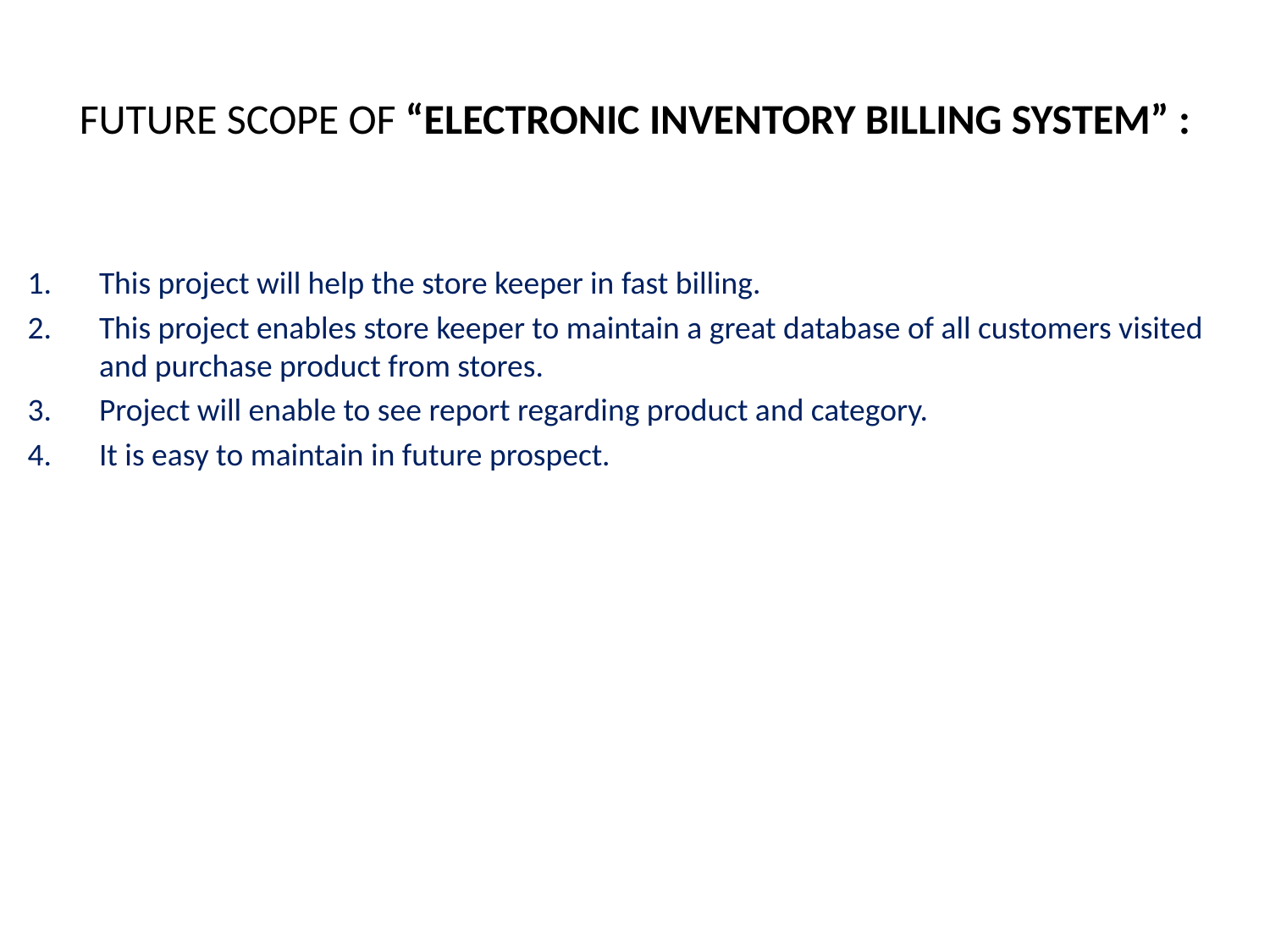

# FUTURE SCOPE OF “ELECTRONIC INVENTORY BILLING SYSTEM” :
This project will help the store keeper in fast billing.
This project enables store keeper to maintain a great database of all customers visited and purchase product from stores.
Project will enable to see report regarding product and category.
It is easy to maintain in future prospect.